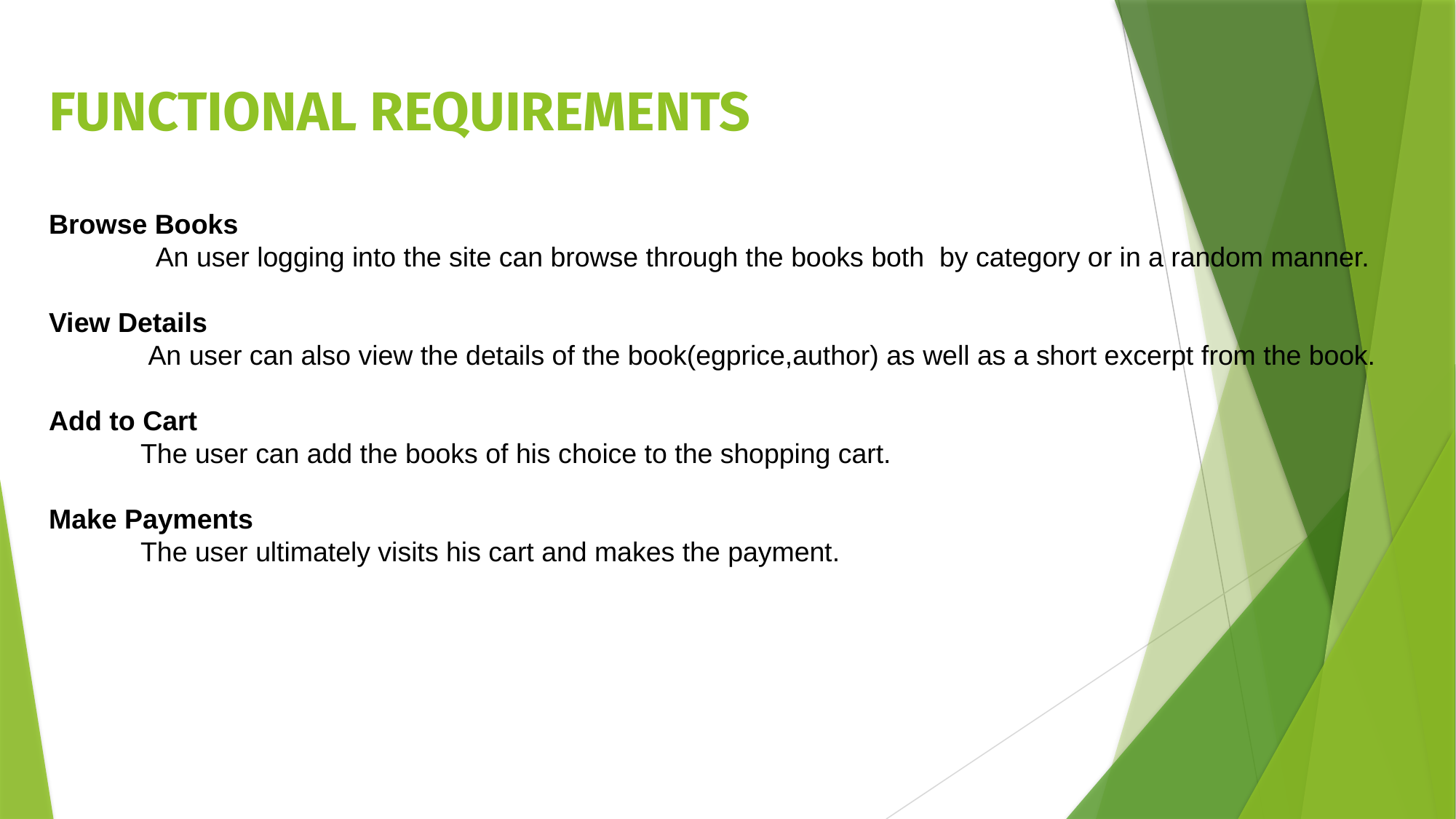

FUNCTIONAL REQUIREMENTS

Browse Books
              An user logging into the site can browse through the books both  by category or in a random manner.

View Details
             An user can also view the details of the book(egprice,author) as well as a short excerpt from the book.

Add to Cart
            The user can add the books of his choice to the shopping cart.

Make Payments
            The user ultimately visits his cart and makes the payment.